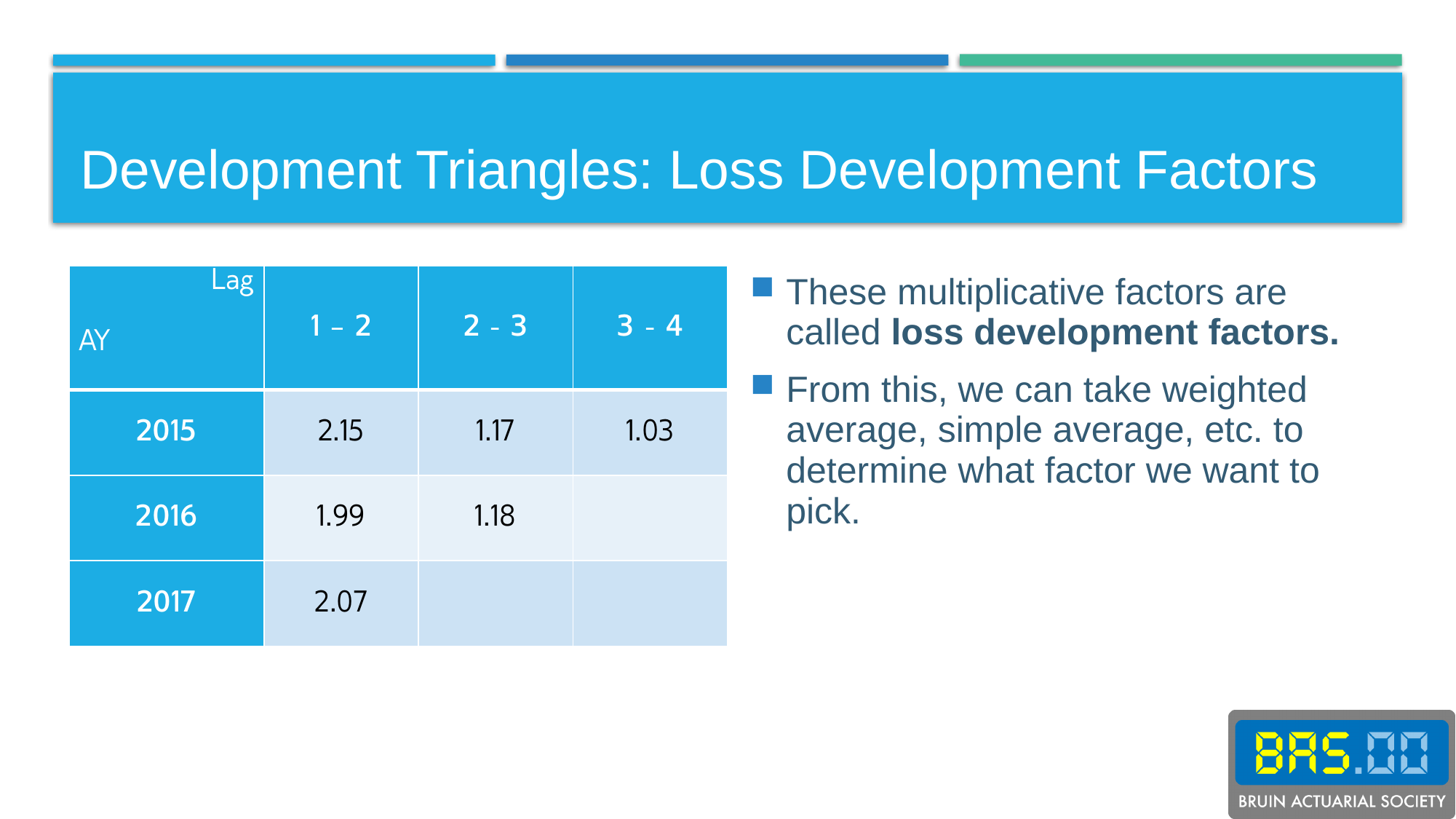

# Development Triangles: Loss Development Factors
| Lag ­ AY | 1 – 2 | 2 - 3 | 3 - 4 |
| --- | --- | --- | --- |
| 2015 | 2.15 | 1.17 | 1.03 |
| 2016 | 1.99 | 1.18 |  |
| 2017 | 2.07 |  |  |
These multiplicative factors are called loss development factors.
From this, we can take weighted average, simple average, etc. to determine what factor we want to pick.